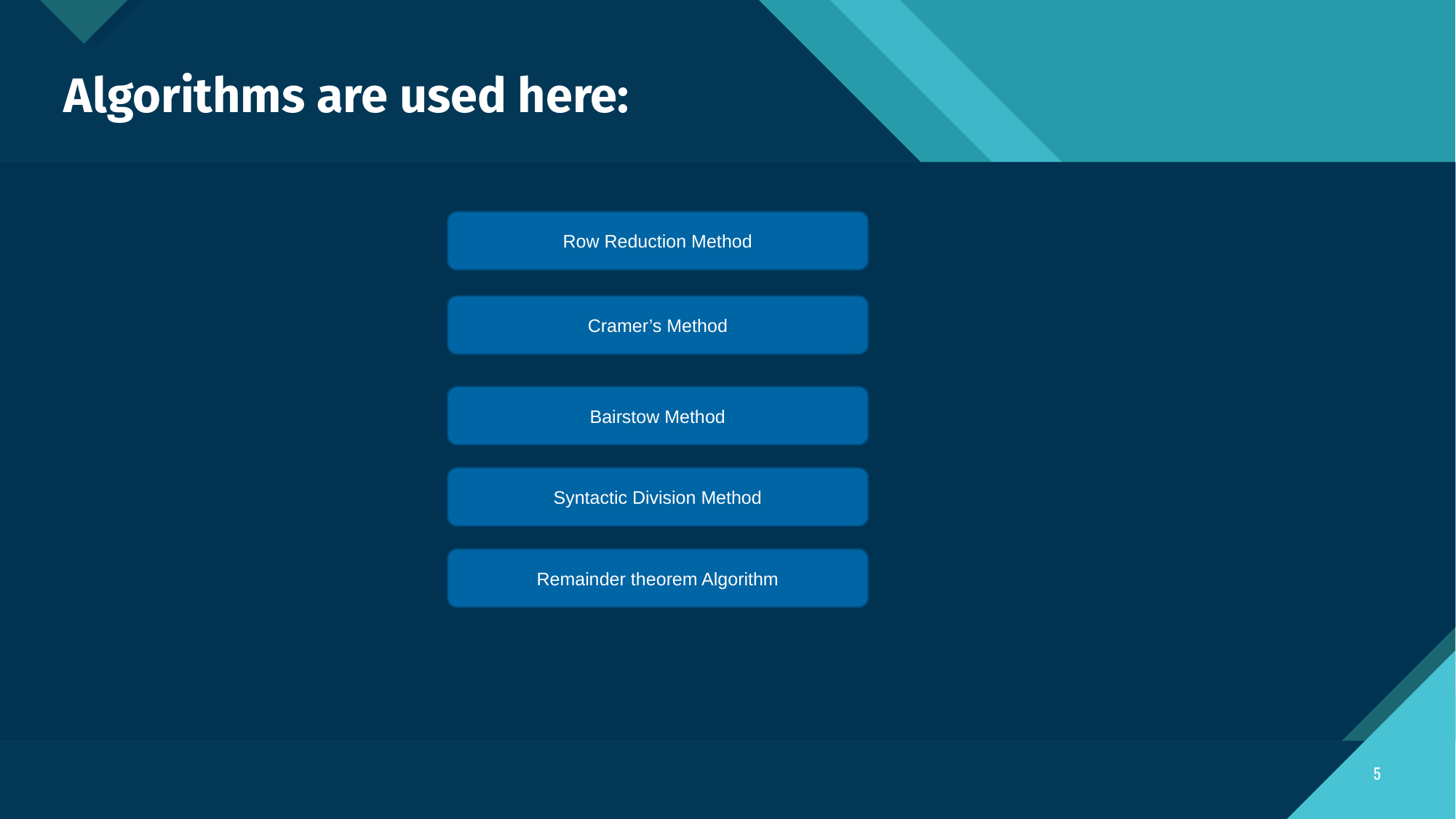

# Algorithms are used here:
Row Reduction Method
Cramer’s Method
Bairstow Method
Syntactic Division Method
Remainder theorem Algorithm
5